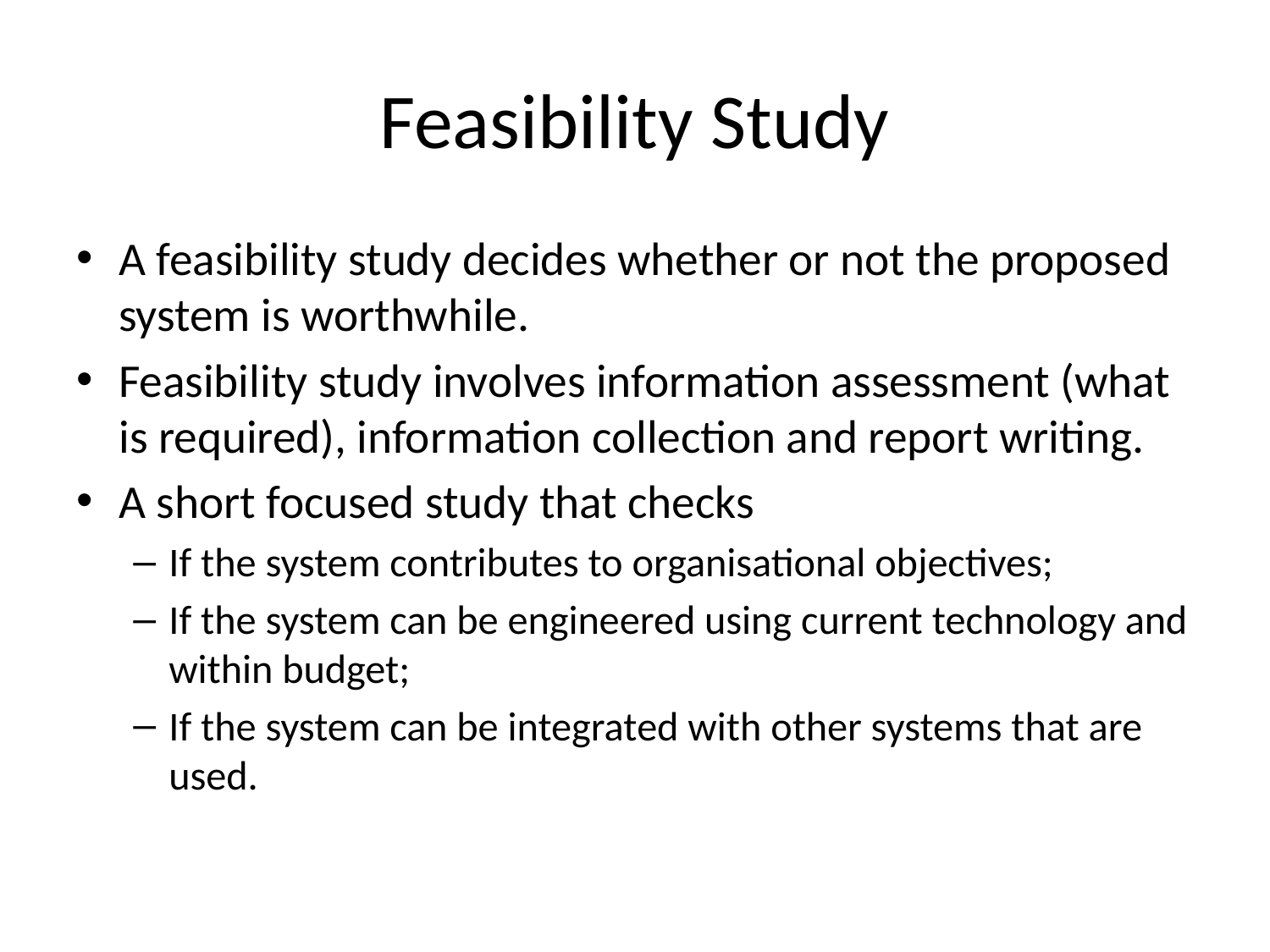

# Feasibility Study
A feasibility study decides whether or not the proposed system is worthwhile.
Feasibility study involves information assessment (what is required), information collection and report writing.
A short focused study that checks
If the system contributes to organisational objectives;
If the system can be engineered using current technology and within budget;
If the system can be integrated with other systems that are used.